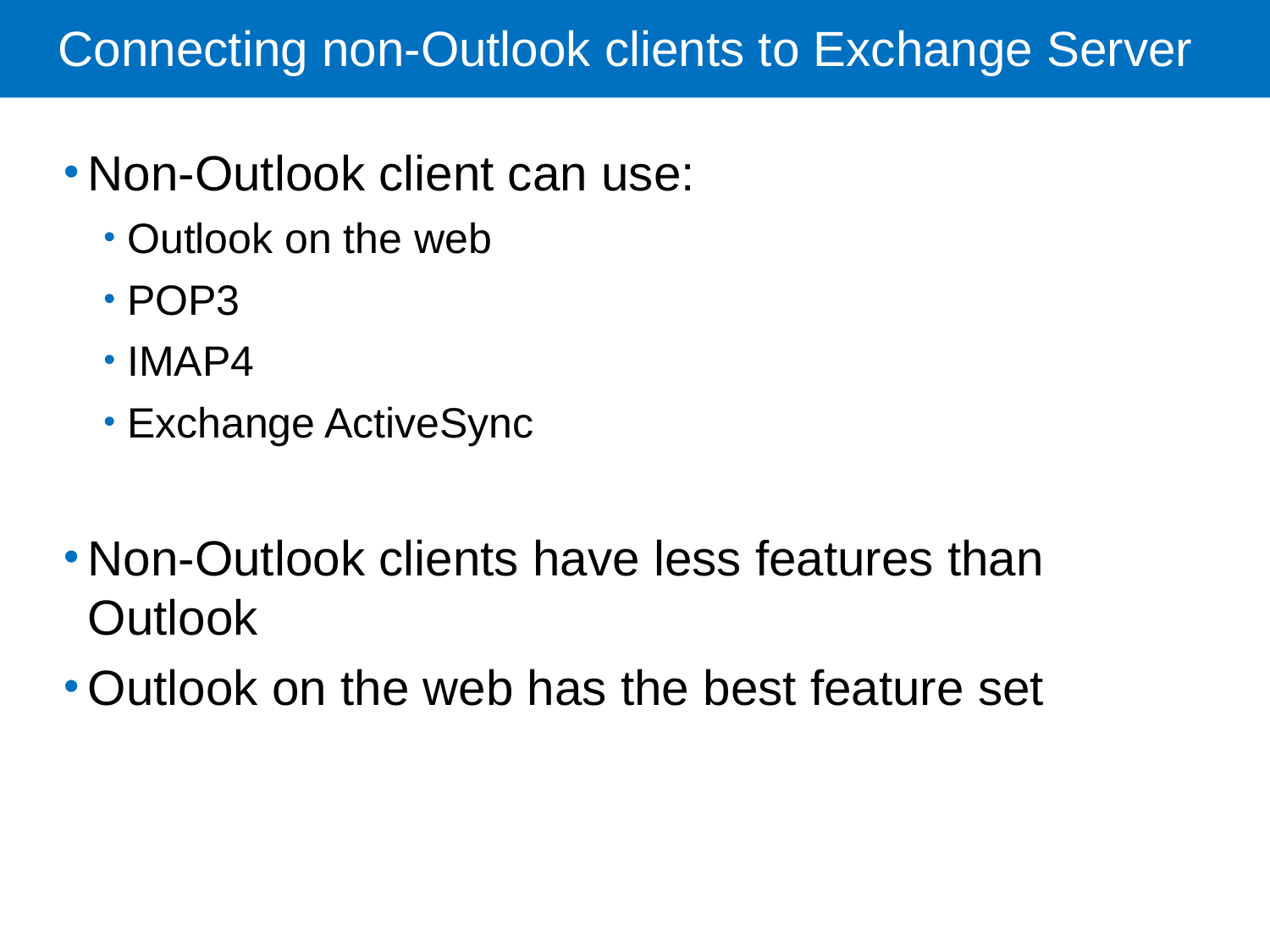

# Connecting non-Outlook clients to Exchange Server
Non-Outlook client can use:
Outlook on the web
POP3
IMAP4
Exchange ActiveSync

Non-Outlook clients have less features than Outlook
Outlook on the web has the best feature set